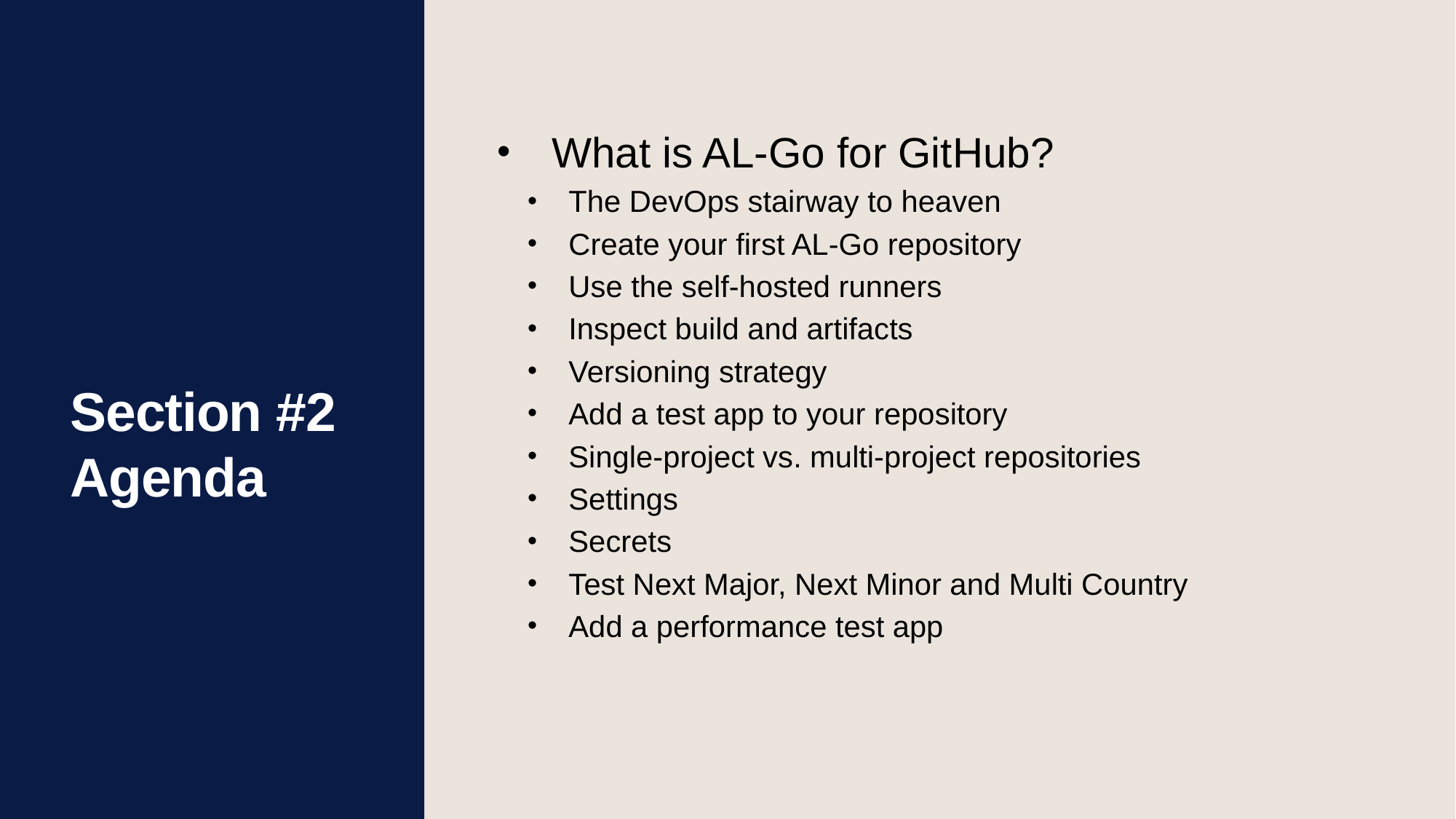

What is AL-Go for GitHub?
The DevOps stairway to heaven
Create your first AL-Go repository
Use the self-hosted runners
Inspect build and artifacts
Versioning strategy
Add a test app to your repository
Single-project vs. multi-project repositories
Settings
Secrets
Test Next Major, Next Minor and Multi Country
Add a performance test app

# Section #2 Agenda